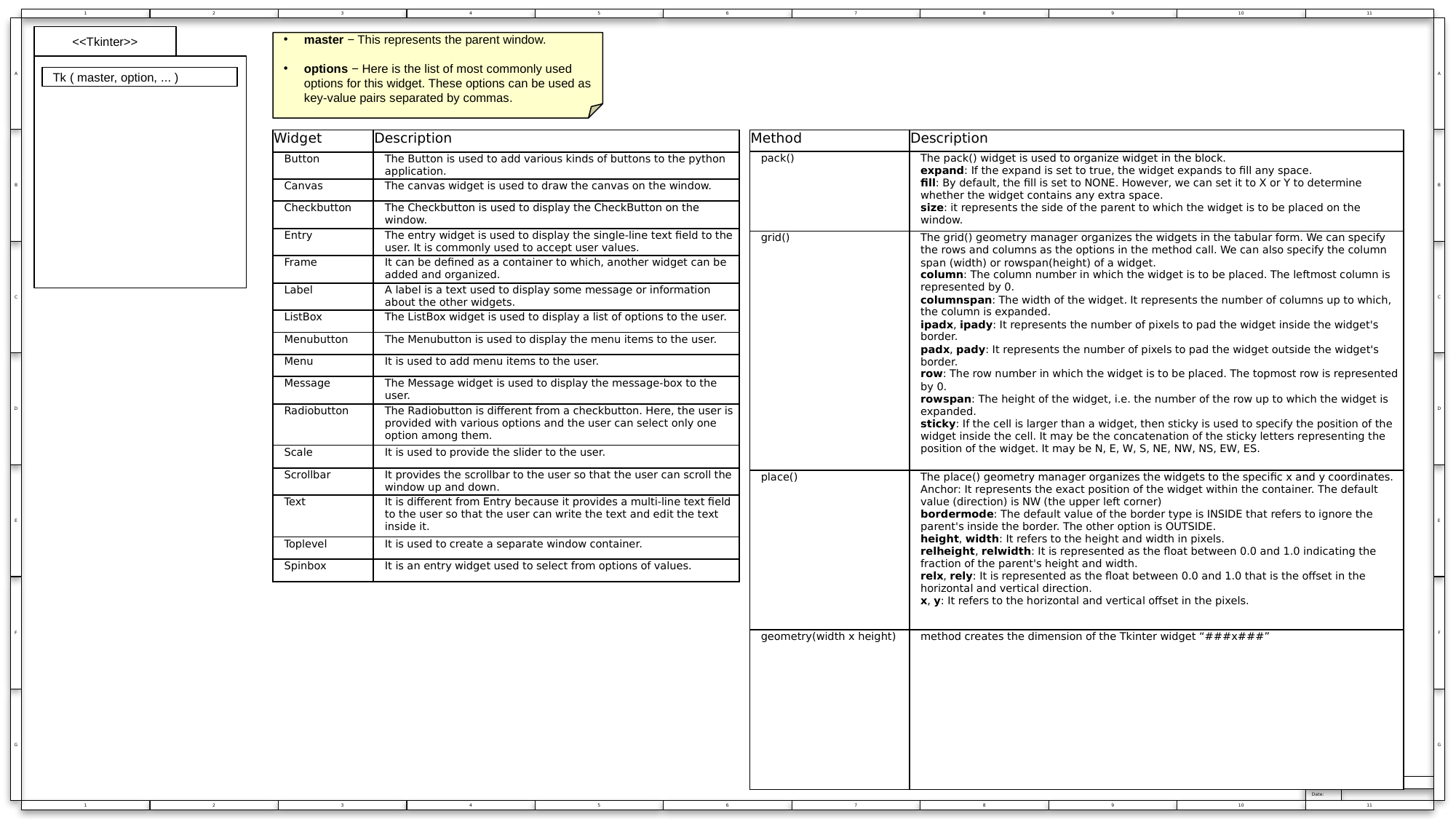

<<Tkinter>>
master − This represents the parent window.

options − Here is the list of most commonly used options for this widget. These options can be used as key-value pairs separated by commas.

Tk ( master, option, ... )
| Widget | Description |
| --- | --- |
| Button | The Button is used to add various kinds of buttons to the python application. |
| Canvas | The canvas widget is used to draw the canvas on the window. |
| Checkbutton | The Checkbutton is used to display the CheckButton on the window. |
| Entry | The entry widget is used to display the single-line text field to the user. It is commonly used to accept user values. |
| Frame | It can be defined as a container to which, another widget can be added and organized. |
| Label | A label is a text used to display some message or information about the other widgets. |
| ListBox | The ListBox widget is used to display a list of options to the user. |
| Menubutton | The Menubutton is used to display the menu items to the user. |
| Menu | It is used to add menu items to the user. |
| Message | The Message widget is used to display the message-box to the user. |
| Radiobutton | The Radiobutton is different from a checkbutton. Here, the user is provided with various options and the user can select only one option among them. |
| Scale | It is used to provide the slider to the user. |
| Scrollbar | It provides the scrollbar to the user so that the user can scroll the window up and down. |
| Text | It is different from Entry because it provides a multi-line text field to the user so that the user can write the text and edit the text inside it. |
| Toplevel | It is used to create a separate window container. |
| Spinbox | It is an entry widget used to select from options of values. |
| Method | Description |
| --- | --- |
| pack() | The pack() widget is used to organize widget in the block. expand: If the expand is set to true, the widget expands to fill any space. fill: By default, the fill is set to NONE. However, we can set it to X or Y to determine whether the widget contains any extra space. size: it represents the side of the parent to which the widget is to be placed on the window. |
| grid() | The grid() geometry manager organizes the widgets in the tabular form. We can specify the rows and columns as the options in the method call. We can also specify the column span (width) or rowspan(height) of a widget. column: The column number in which the widget is to be placed. The leftmost column is represented by 0. columnspan: The width of the widget. It represents the number of columns up to which, the column is expanded. ipadx, ipady: It represents the number of pixels to pad the widget inside the widget's border. padx, pady: It represents the number of pixels to pad the widget outside the widget's border. row: The row number in which the widget is to be placed. The topmost row is represented by 0. rowspan: The height of the widget, i.e. the number of the row up to which the widget is expanded. sticky: If the cell is larger than a widget, then sticky is used to specify the position of the widget inside the cell. It may be the concatenation of the sticky letters representing the position of the widget. It may be N, E, W, S, NE, NW, NS, EW, ES. |
| place() | The place() geometry manager organizes the widgets to the specific x and y coordinates. Anchor: It represents the exact position of the widget within the container. The default value (direction) is NW (the upper left corner) bordermode: The default value of the border type is INSIDE that refers to ignore the parent's inside the border. The other option is OUTSIDE. height, width: It refers to the height and width in pixels. relheight, relwidth: It is represented as the float between 0.0 and 1.0 indicating the fraction of the parent's height and width. relx, rely: It is represented as the float between 0.0 and 1.0 that is the offset in the horizontal and vertical direction. x, y: It refers to the horizontal and vertical offset in the pixels. |
| geometry(width x height) | method creates the dimension of the Tkinter widget “###x###” |